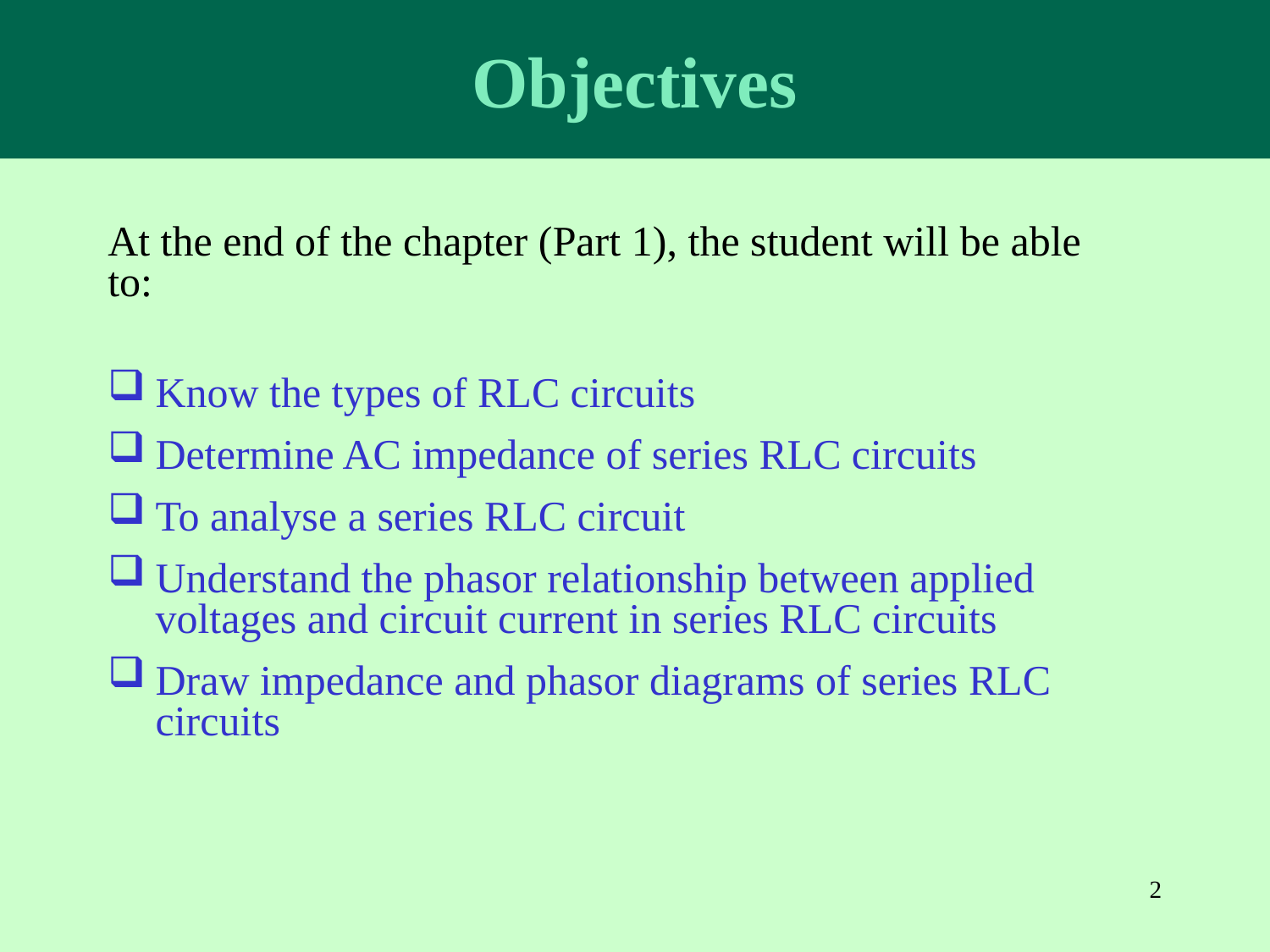

Objectives
At the end of the chapter (Part 1), the student will be able to:

Know the types of RLC circuits
Determine AC impedance of series RLC circuits
To analyse a series RLC circuit
Understand the phasor relationship between applied voltages and circuit current in series RLC circuits
Draw impedance and phasor diagrams of series RLC circuits
2